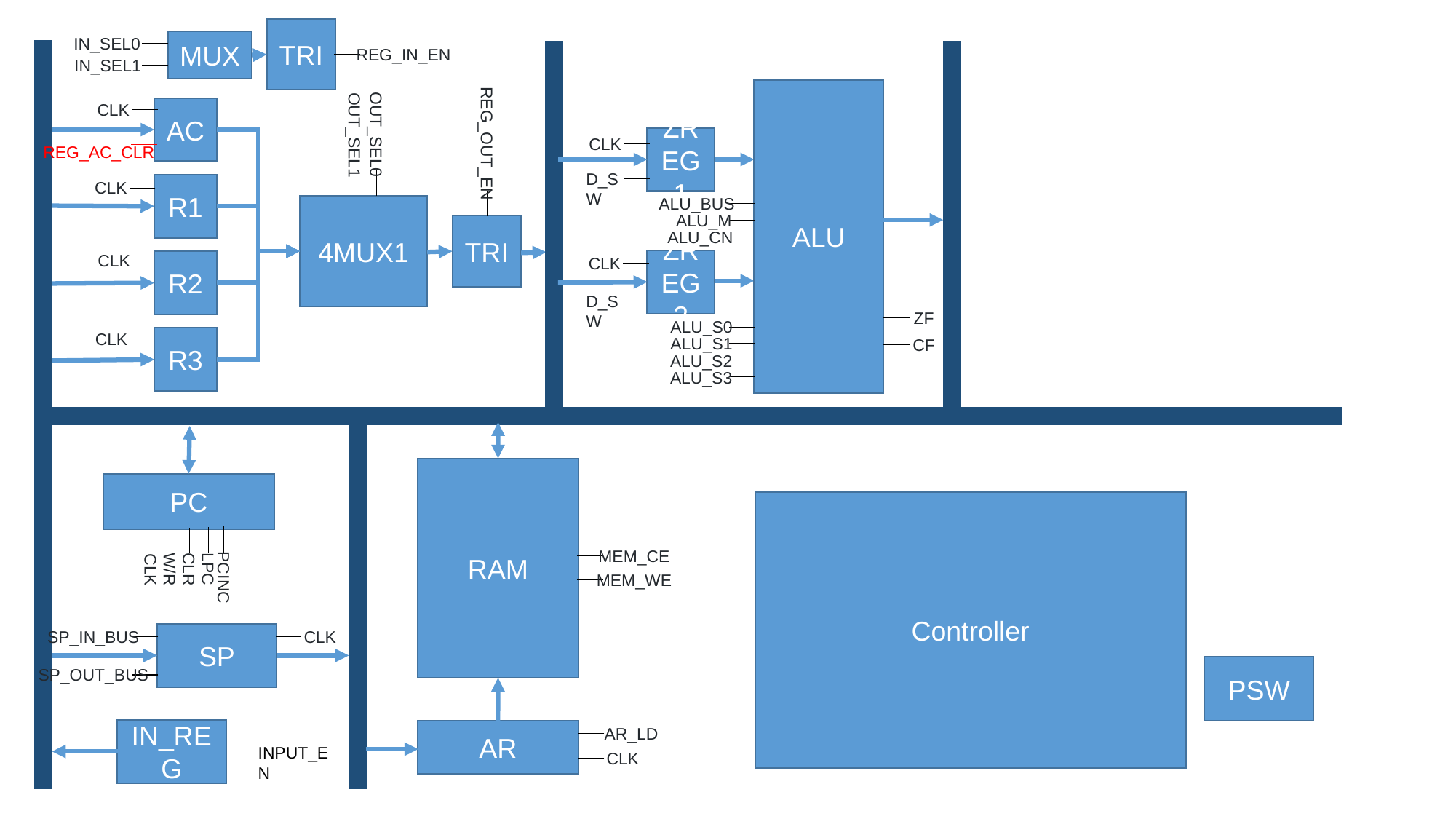

TRI
IN_SEL0
MUX
REG_IN_EN
IN_SEL1
ALU
CLK
AC
OUT_SEL0
OUT_SEL1
REG_OUT_EN
CLK
ZREG1
REG_AC_CLR
D_SW
CLK
R1
ALU_BUS
4MUX1
ALU_M
TRI
ALU_CN
CLK
CLK
ZREG2
R2
D_SW
ZF
ALU_S0
CLK
ALU_S1
R3
CF
ALU_S2
ALU_S3
RAM
PC
Controller
MEM_CE
LPC
W/R
CLR
CLK
PCINC
MEM_WE
SP_IN_BUS
CLK
SP
PSW
SP_OUT_BUS
AR_LD
IN_REG
AR
INPUT_EN
CLK